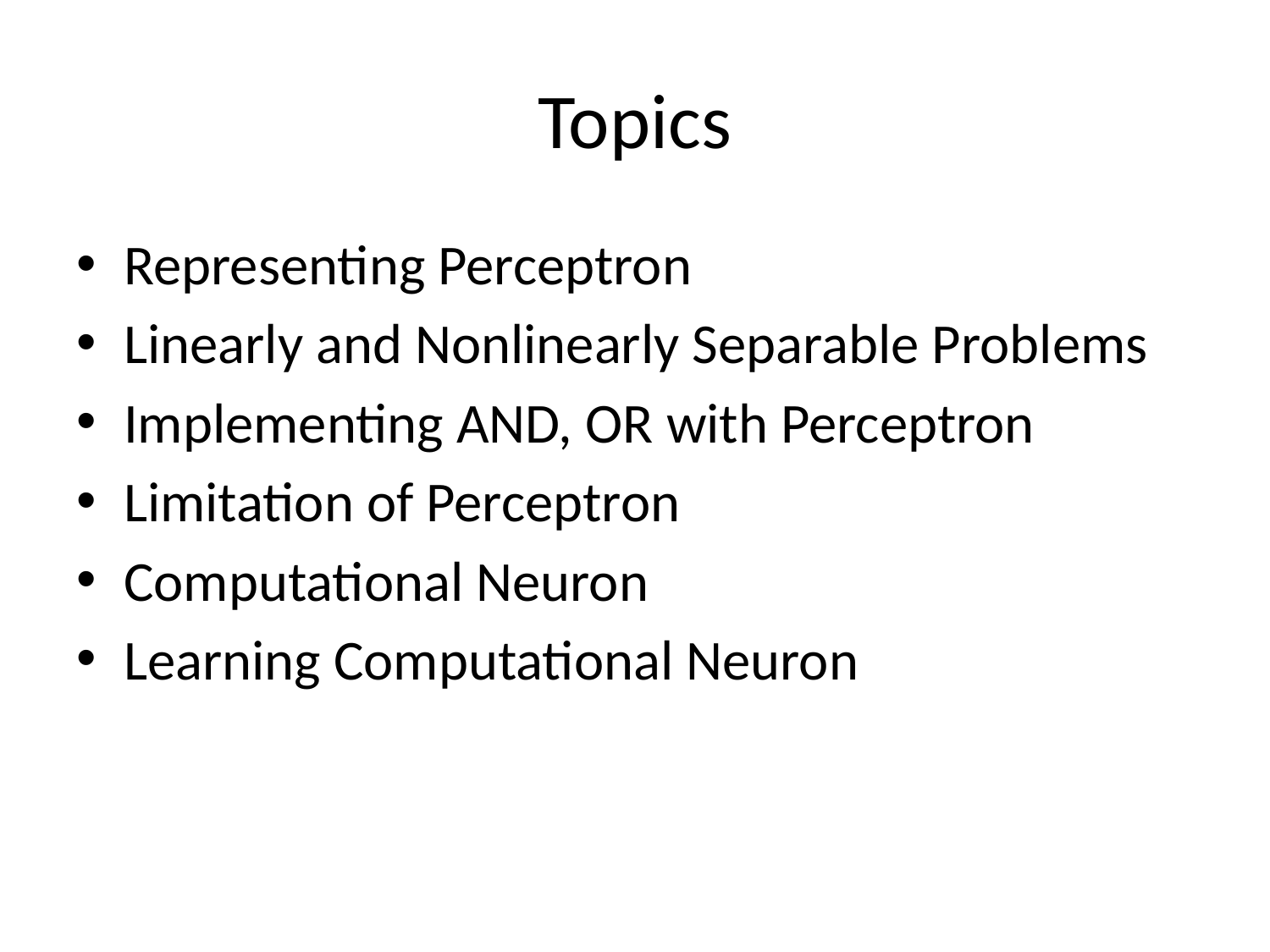

# Topics
Representing Perceptron
Linearly and Nonlinearly Separable Problems
Implementing AND, OR with Perceptron
Limitation of Perceptron
Computational Neuron
Learning Computational Neuron